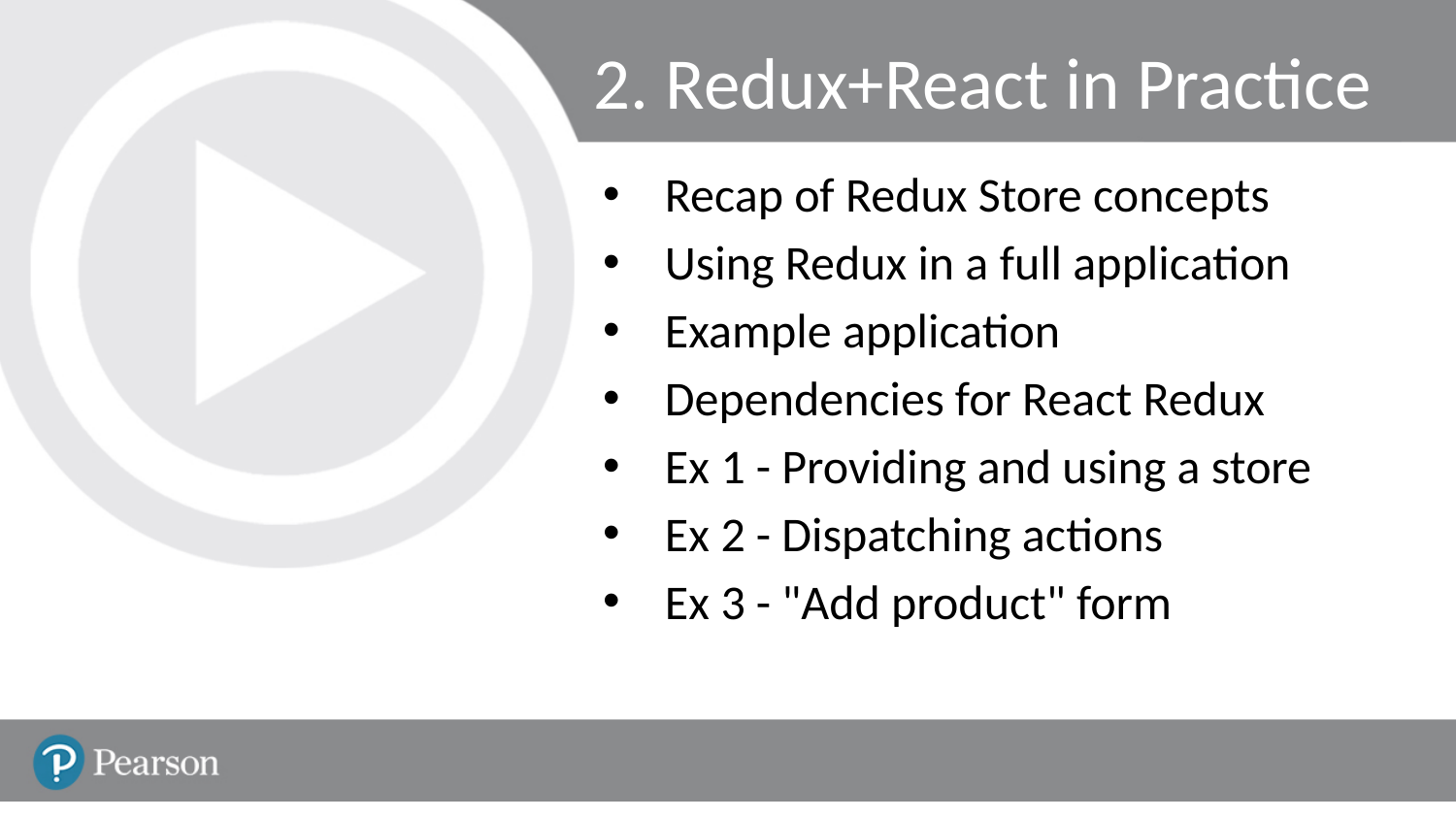

# 2. Redux+React in Practice
Recap of Redux Store concepts
Using Redux in a full application
Example application
Dependencies for React Redux
Ex 1 - Providing and using a store
Ex 2 - Dispatching actions
Ex 3 - "Add product" form